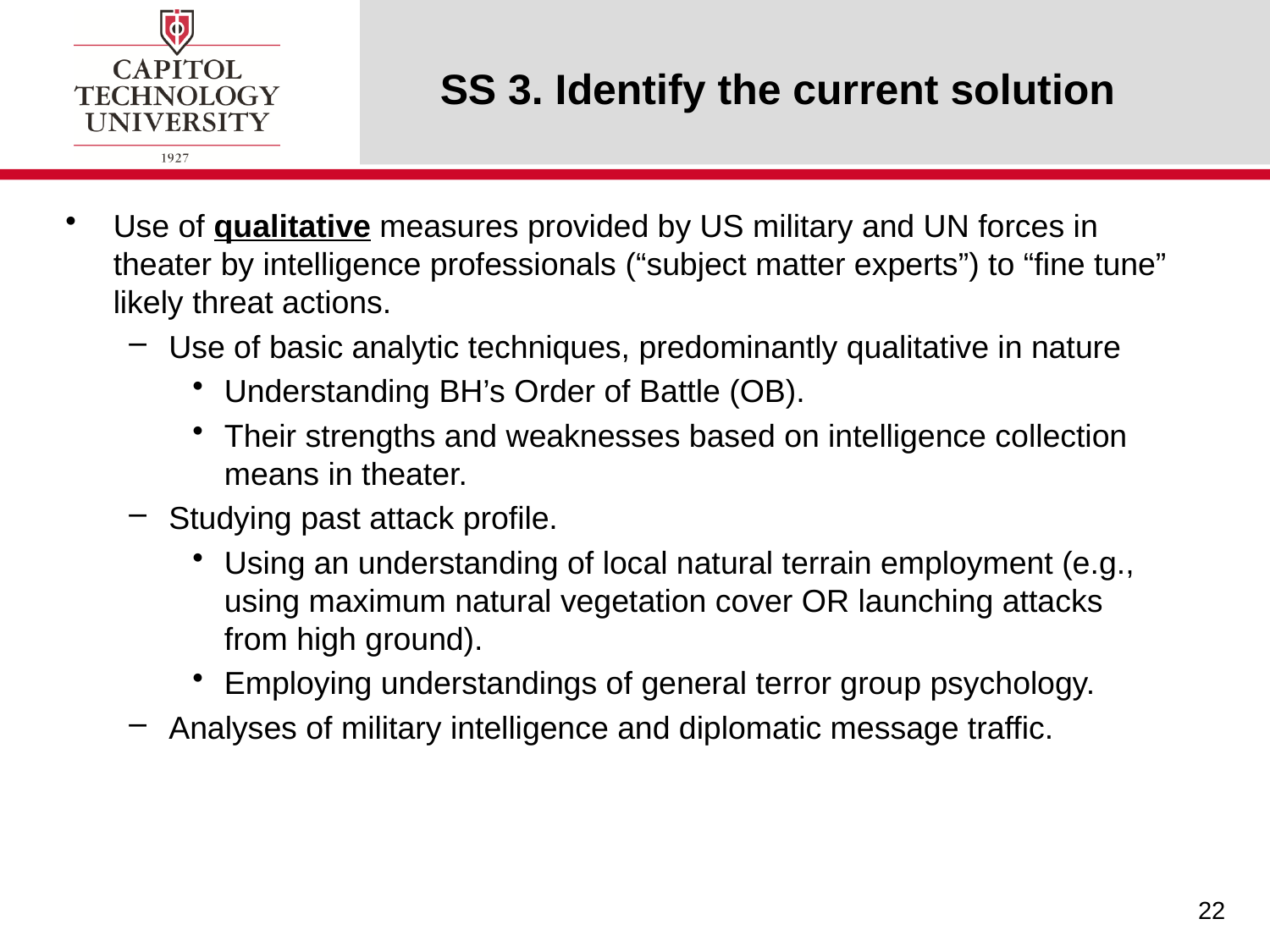

# SS 3. Identify the current solution
Use of qualitative measures provided by US military and UN forces in theater by intelligence professionals (“subject matter experts”) to “fine tune” likely threat actions.
Use of basic analytic techniques, predominantly qualitative in nature
Understanding BH’s Order of Battle (OB).
Their strengths and weaknesses based on intelligence collection means in theater.
Studying past attack profile.
Using an understanding of local natural terrain employment (e.g., using maximum natural vegetation cover OR launching attacks from high ground).
Employing understandings of general terror group psychology.
Analyses of military intelligence and diplomatic message traffic.
22